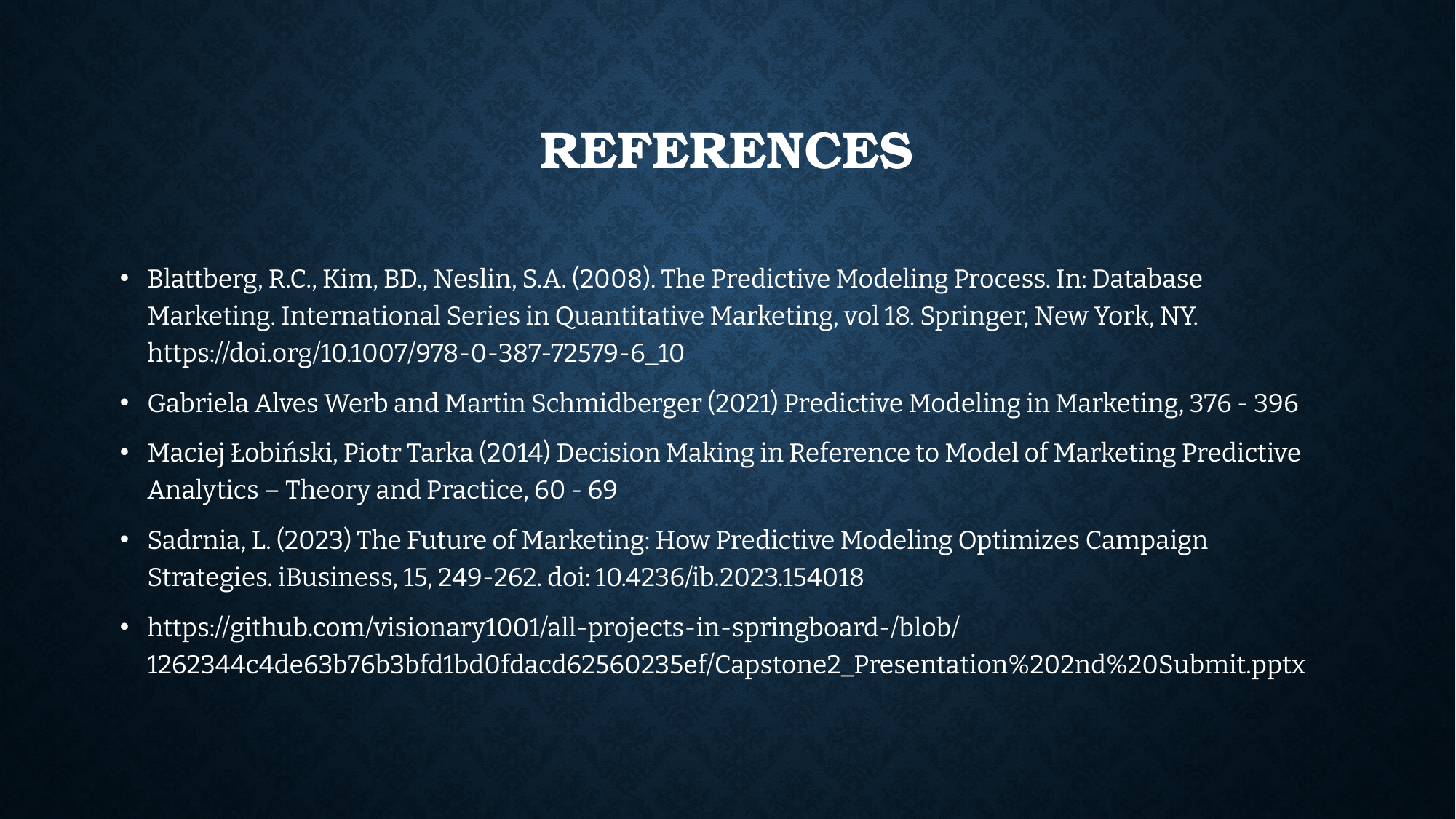

# References
Blattberg, R.C., Kim, BD., Neslin, S.A. (2008). The Predictive Modeling Process. In: Database Marketing. International Series in Quantitative Marketing, vol 18. Springer, New York, NY. https://doi.org/10.1007/978-0-387-72579-6_10
Gabriela Alves Werb and Martin Schmidberger (2021) Predictive Modeling in Marketing, 376 - 396
Maciej Łobiński, Piotr Tarka (2014) Decision Making in Reference to Model of Marketing Predictive Analytics – Theory and Practice, 60 - 69
Sadrnia, L. (2023) The Future of Marketing: How Predictive Modeling Optimizes Campaign Strategies. iBusiness, 15, 249-262. doi: 10.4236/ib.2023.154018
https://github.com/visionary1001/all-projects-in-springboard-/blob/1262344c4de63b76b3bfd1bd0fdacd62560235ef/Capstone2_Presentation%202nd%20Submit.pptx